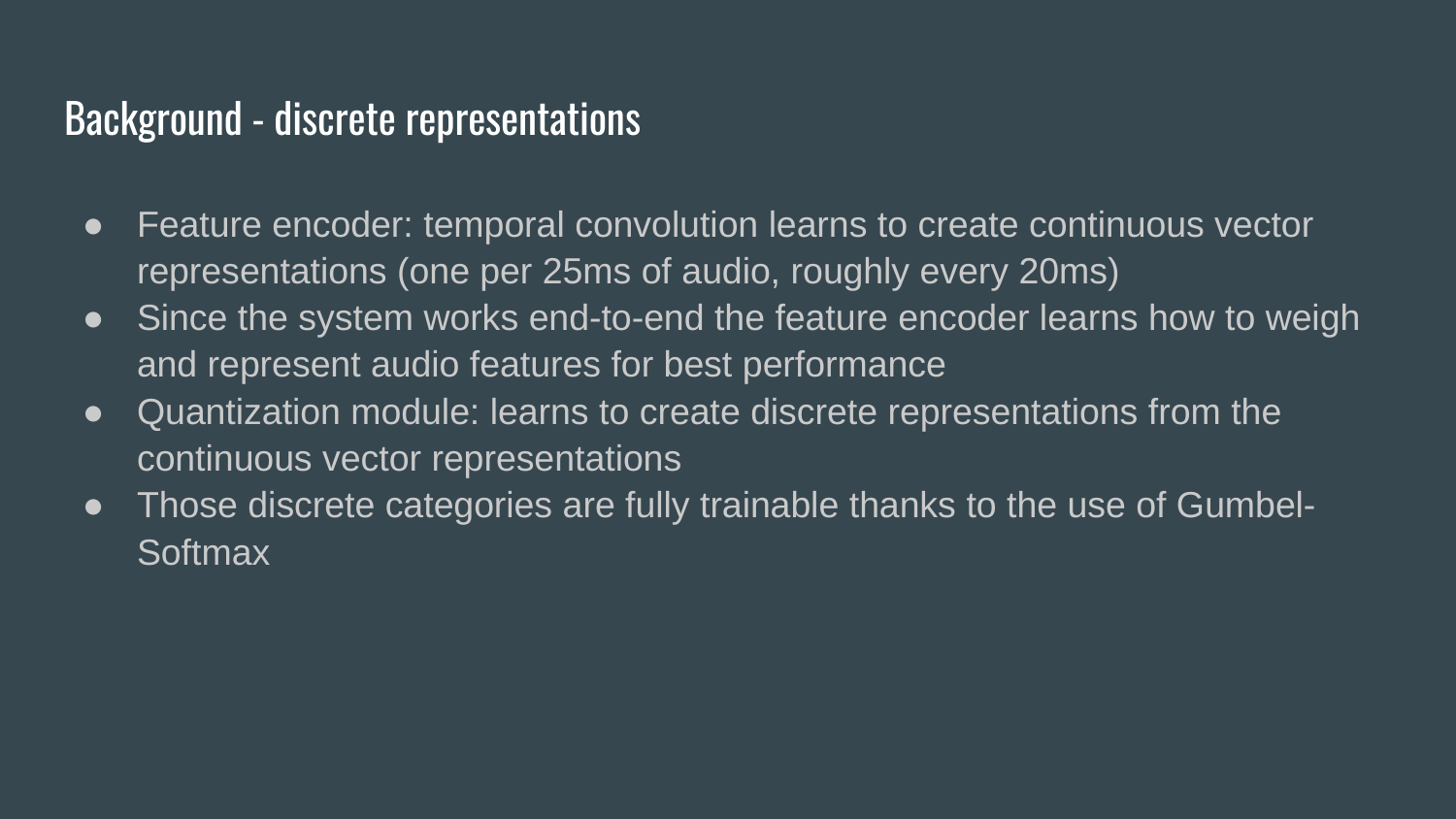

# Background - discrete representations
Feature encoder: temporal convolution learns to create continuous vector representations (one per 25ms of audio, roughly every 20ms)
Since the system works end-to-end the feature encoder learns how to weigh and represent audio features for best performance
Quantization module: learns to create discrete representations from the continuous vector representations
Those discrete categories are fully trainable thanks to the use of Gumbel-Softmax